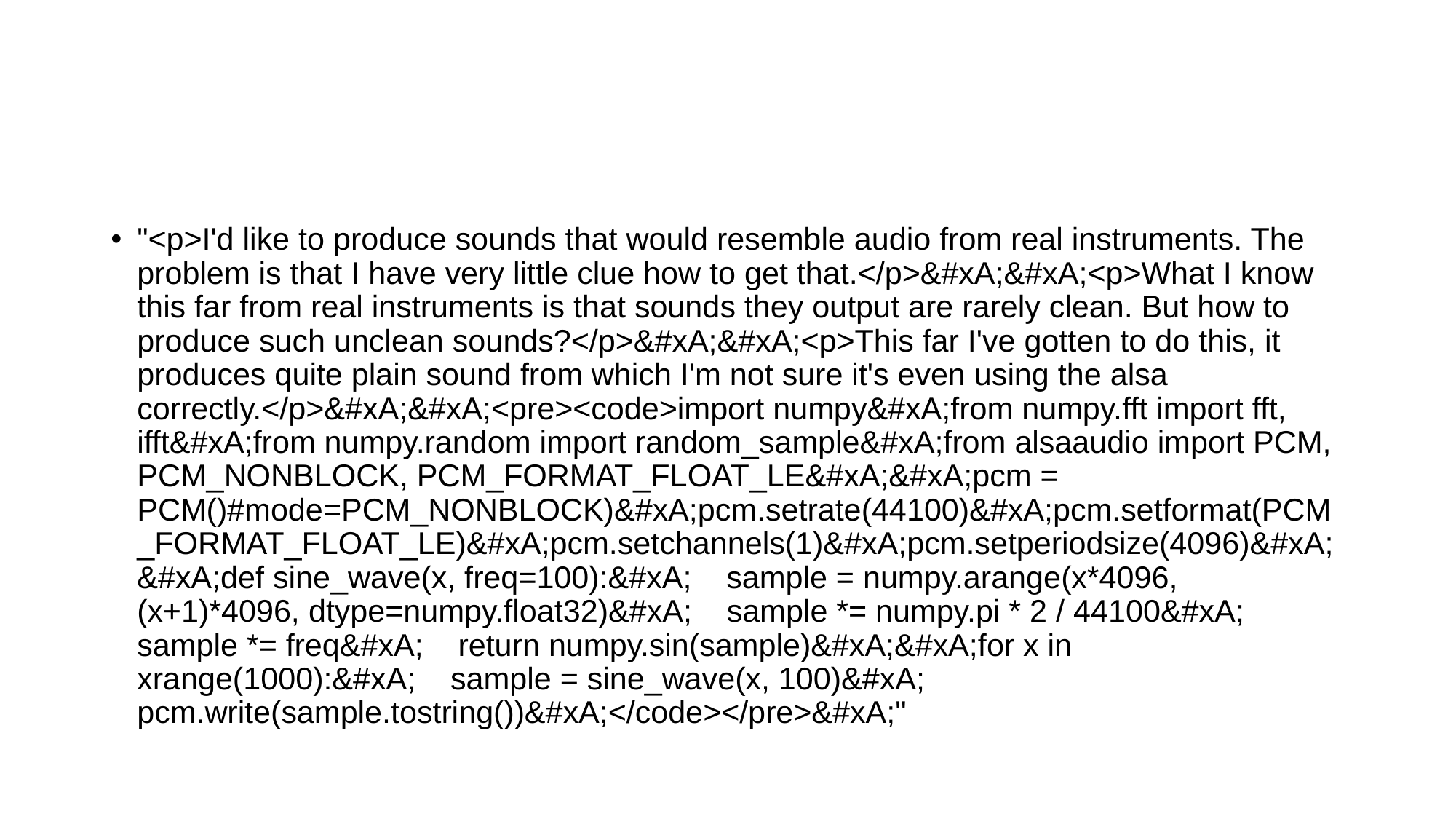

#
"<p>I'd like to produce sounds that would resemble audio from real instruments. The problem is that I have very little clue how to get that.</p>&#xA;&#xA;<p>What I know this far from real instruments is that sounds they output are rarely clean. But how to produce such unclean sounds?</p>&#xA;&#xA;<p>This far I've gotten to do this, it produces quite plain sound from which I'm not sure it's even using the alsa correctly.</p>&#xA;&#xA;<pre><code>import numpy&#xA;from numpy.fft import fft, ifft&#xA;from numpy.random import random_sample&#xA;from alsaaudio import PCM, PCM_NONBLOCK, PCM_FORMAT_FLOAT_LE&#xA;&#xA;pcm = PCM()#mode=PCM_NONBLOCK)&#xA;pcm.setrate(44100)&#xA;pcm.setformat(PCM_FORMAT_FLOAT_LE)&#xA;pcm.setchannels(1)&#xA;pcm.setperiodsize(4096)&#xA;&#xA;def sine_wave(x, freq=100):&#xA;    sample = numpy.arange(x*4096, (x+1)*4096, dtype=numpy.float32)&#xA;    sample *= numpy.pi * 2 / 44100&#xA;    sample *= freq&#xA;    return numpy.sin(sample)&#xA;&#xA;for x in xrange(1000):&#xA;    sample = sine_wave(x, 100)&#xA;    pcm.write(sample.tostring())&#xA;</code></pre>&#xA;"